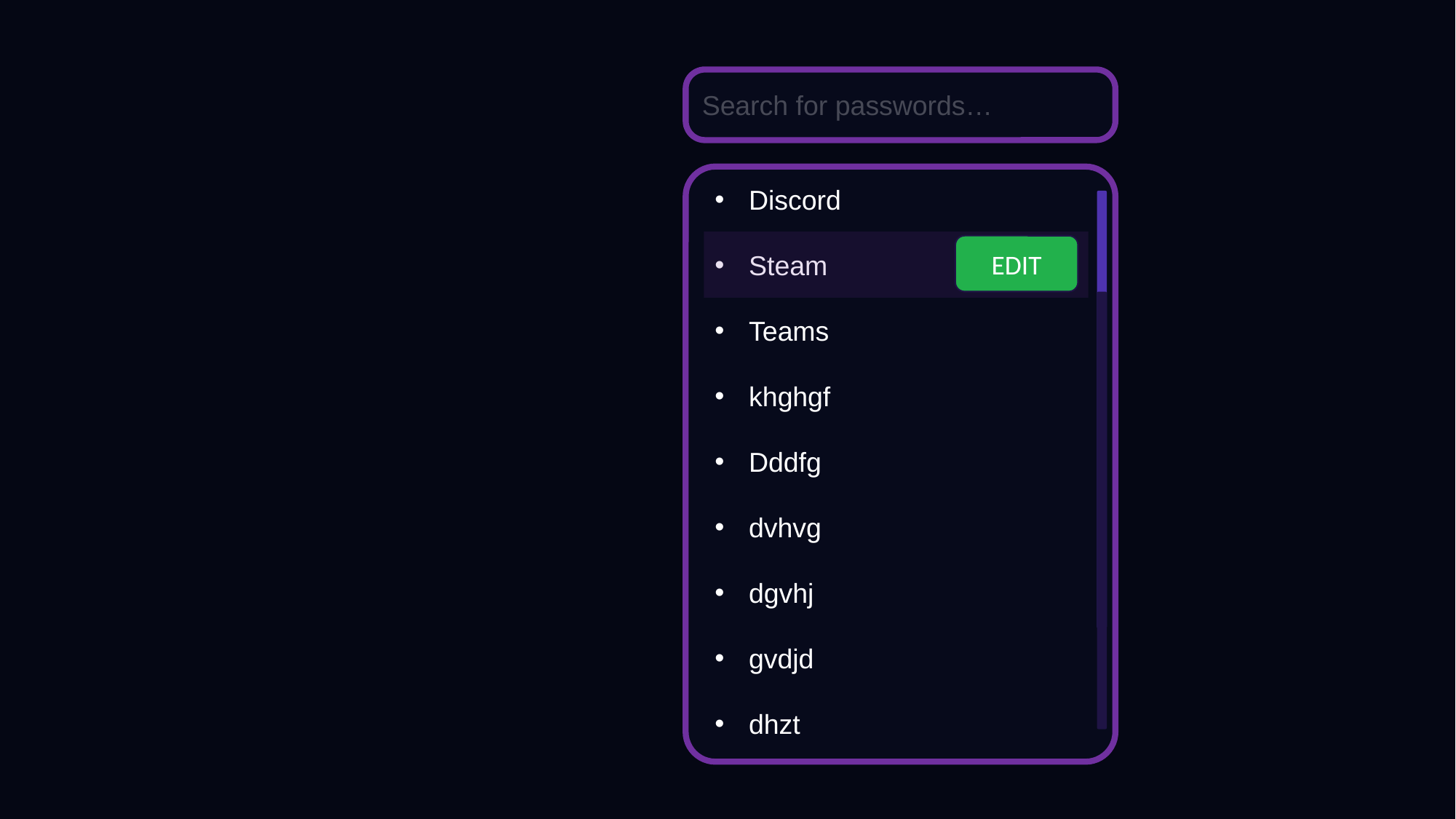

Search for passwords…

Discord

Steam

Teams

khghgf

Dddfg

dvhvg

dgvhj

gvdjd

dhzt

EDIT